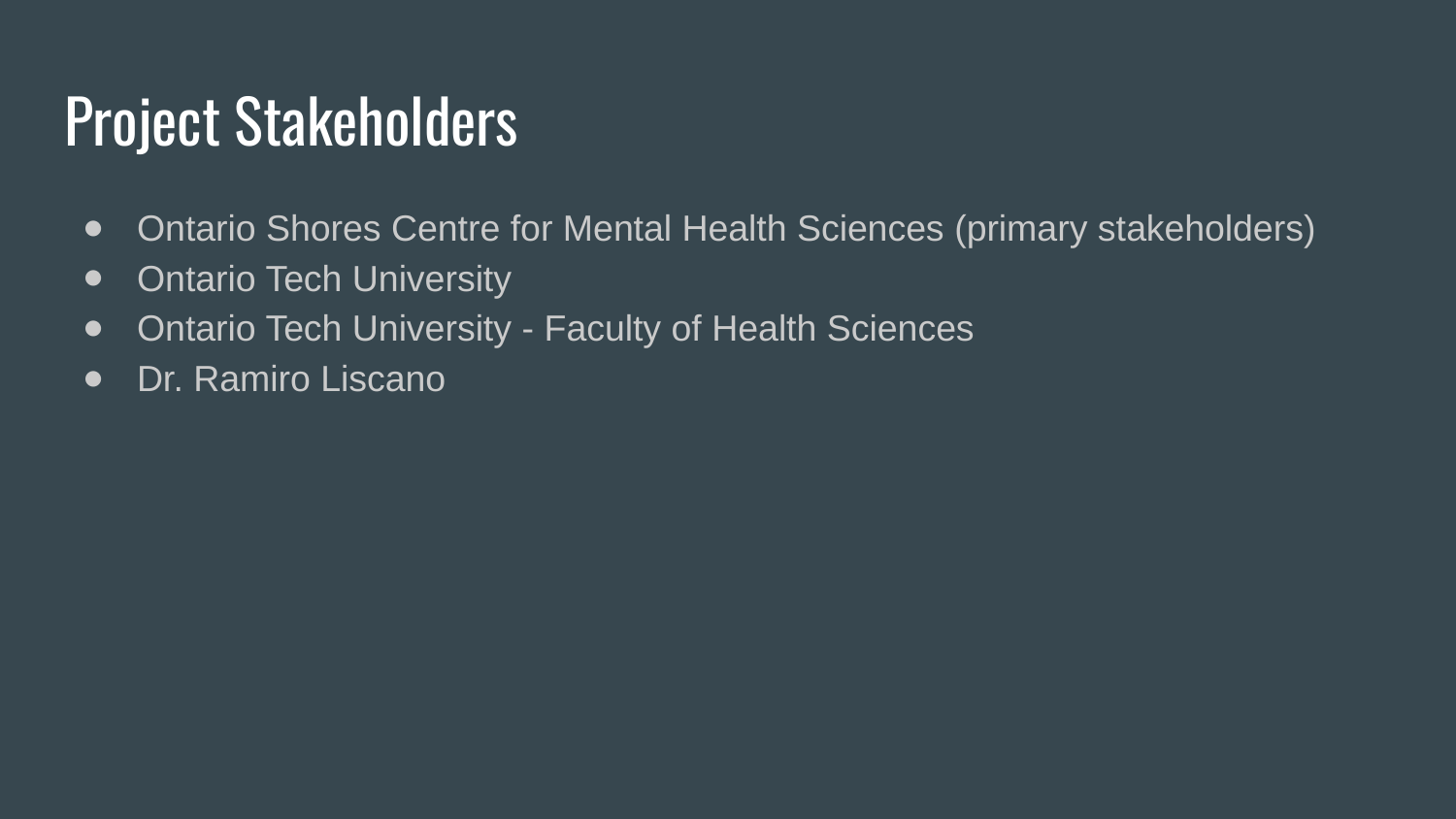

# Project Stakeholders
Ontario Shores Centre for Mental Health Sciences (primary stakeholders)
Ontario Tech University
Ontario Tech University - Faculty of Health Sciences
Dr. Ramiro Liscano